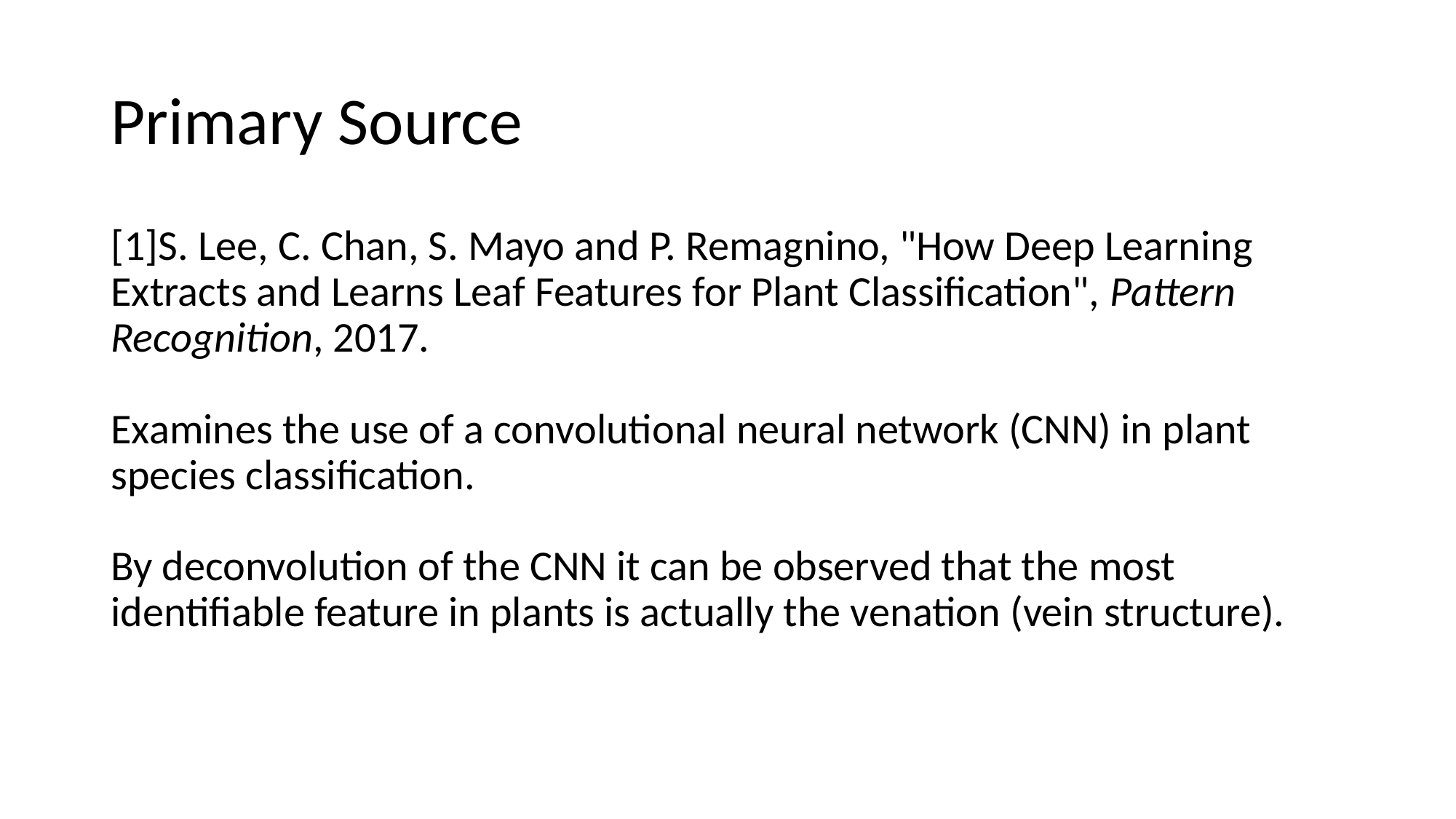

# Primary Source
[1]S. Lee, C. Chan, S. Mayo and P. Remagnino, "How Deep Learning Extracts and Learns Leaf Features for Plant Classification", Pattern Recognition, 2017.
Examines the use of a convolutional neural network (CNN) in plant species classification.
By deconvolution of the CNN it can be observed that the most identifiable feature in plants is actually the venation (vein structure).